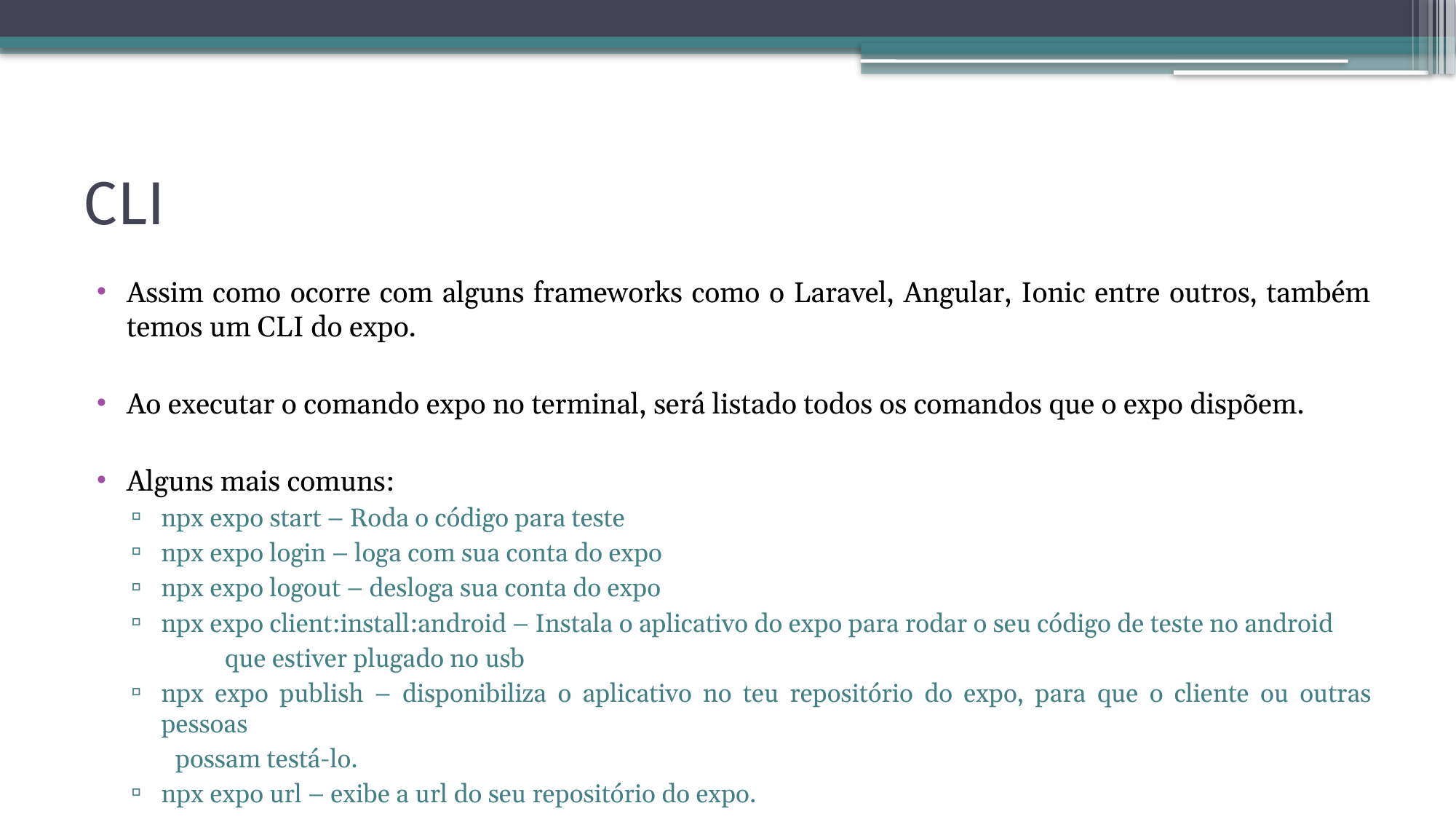

# CLI
Assim como ocorre com alguns frameworks como o Laravel, Angular, Ionic entre outros, também temos um CLI do expo.

Ao executar o comando expo no terminal, será listado todos os comandos que o expo dispõem.

Alguns mais comuns:
npx expo start – Roda o código para teste
npx expo login – loga com sua conta do expo
npx expo logout – desloga sua conta do expo
npx expo client:install:android – Instala o aplicativo do expo para rodar o seu código de teste no android
			               que estiver plugado no usb
npx expo publish – disponibiliza o aplicativo no teu repositório do expo, para que o cliente ou outras pessoas
		       possam testá-lo.
npx expo url – exibe a url do seu repositório do expo.